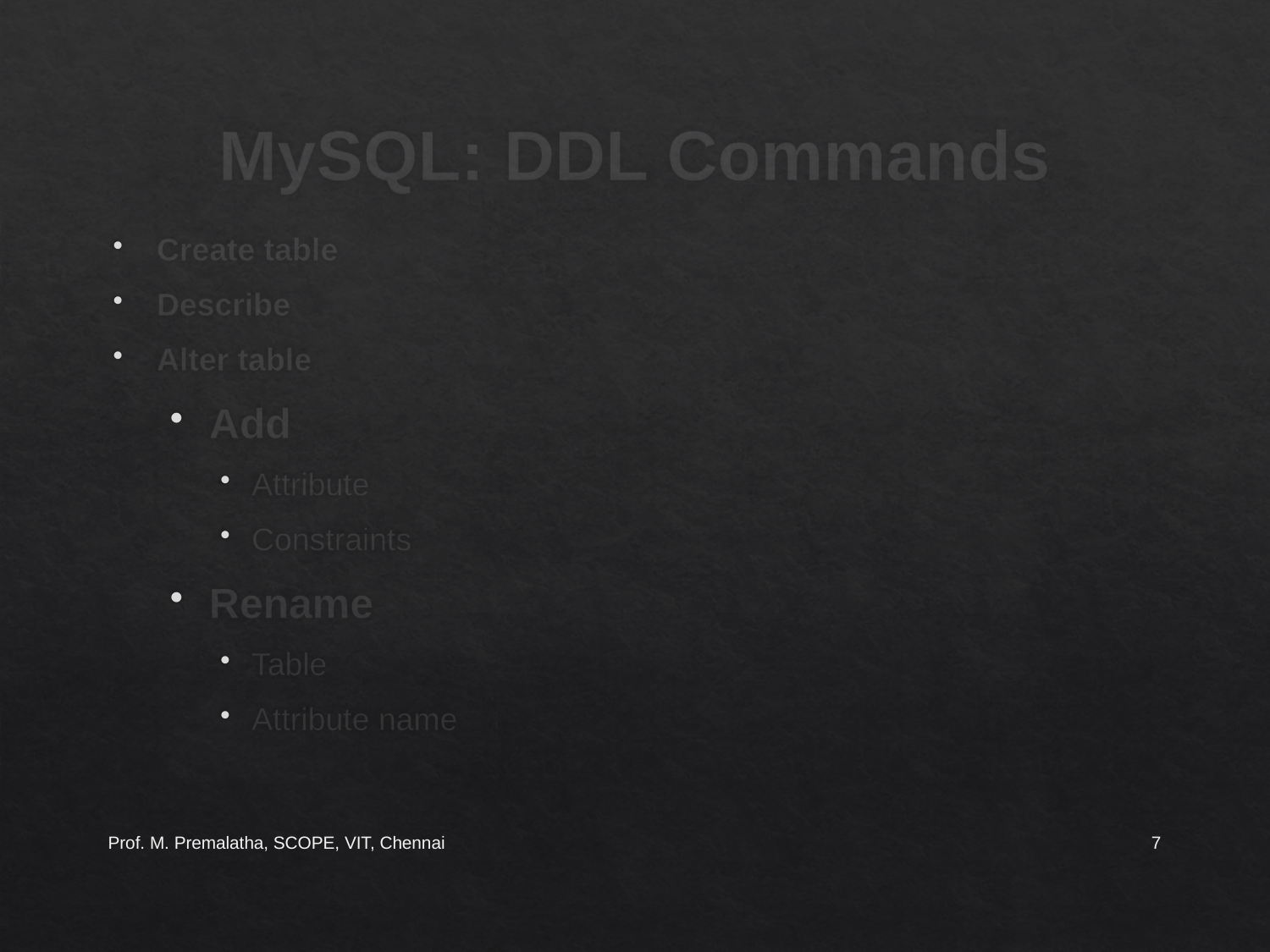

# MySQL: DDL Commands
Create table
Describe
Alter table
Add
Attribute
Constraints
Rename
Table
Attribute name

Prof. M. Premalatha, SCOPE, VIT, Chennai
7